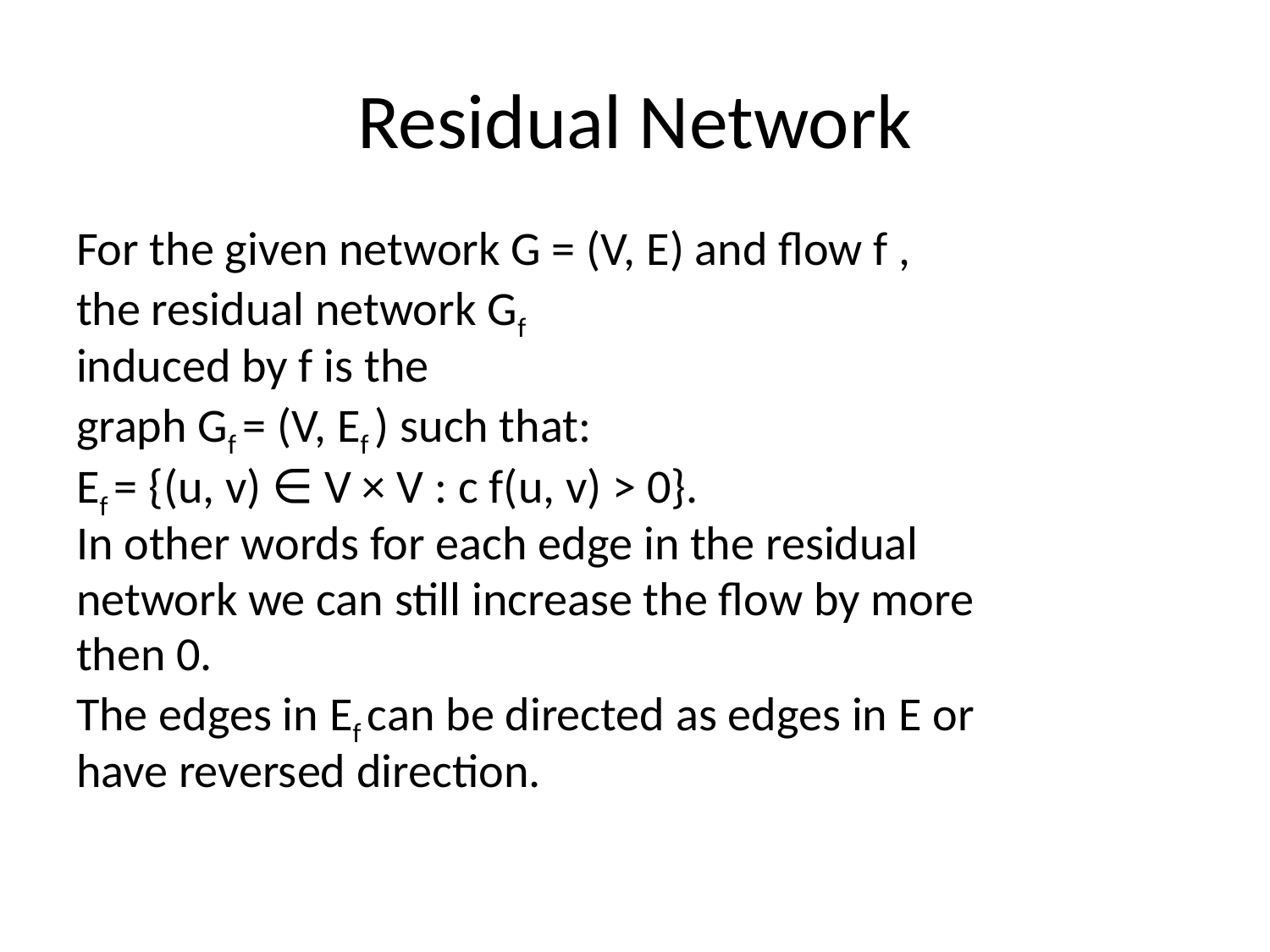

# Residual Network
For the given network G = (V, E) and ﬂow f ,
the residual network Gf
induced by f is the
graph Gf = (V, Ef ) such that:
Ef = {(u, v) ∈ V × V : c f(u, v) > 0}.
In other words for each edge in the residual
network we can still increase the ﬂow by more
then 0.
The edges in Ef can be directed as edges in E or
have reversed direction.